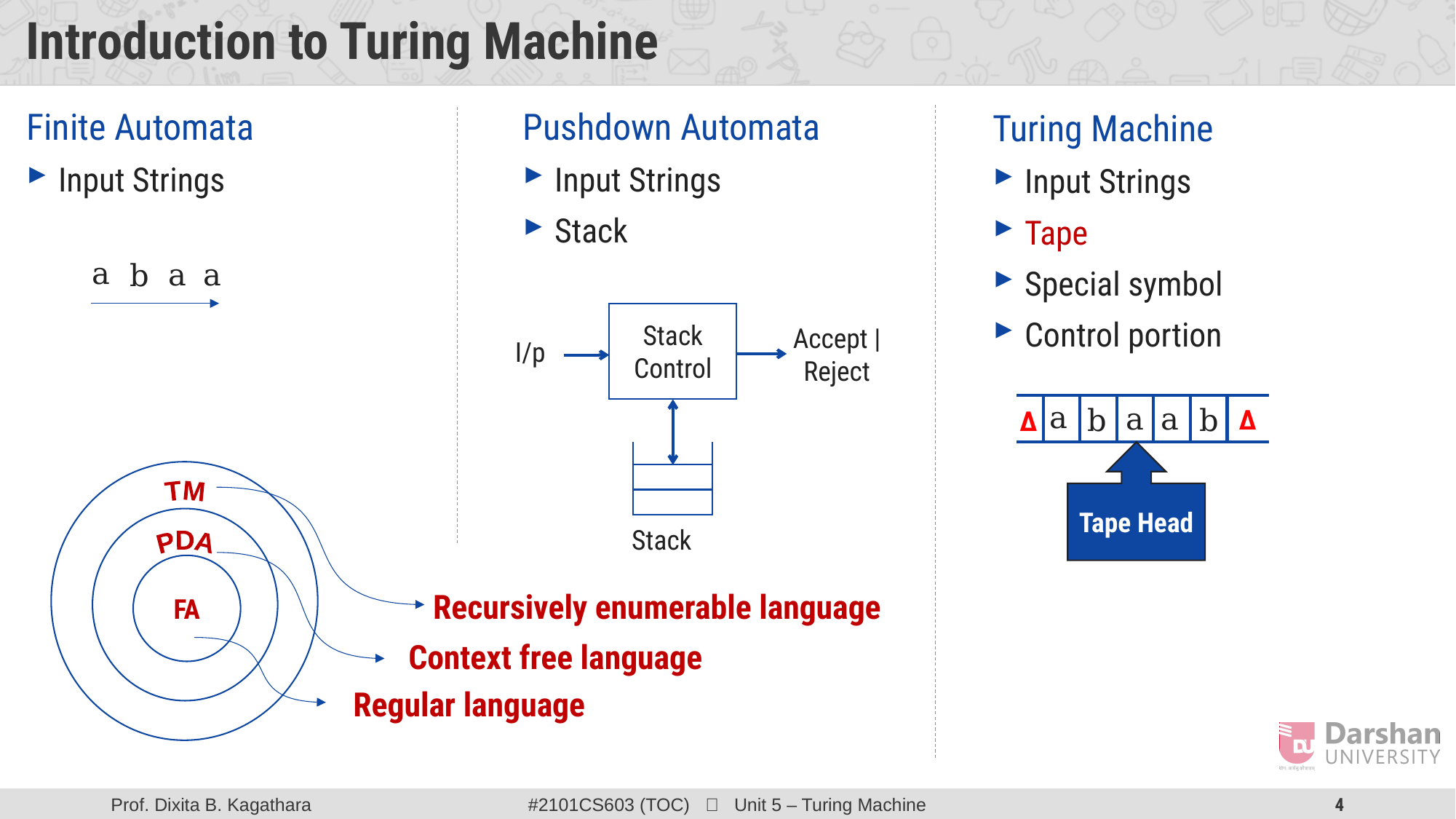

# Introduction to Turing Machine
Pushdown Automata
Input Strings
Stack

Finite Automata
Input Strings

Turing Machine
Input Strings
Tape
Special symbol
Control portion

a
a
a
b
Stack Control
I/p
Accept | Reject

Stack
a
a
a
b
b
Δ
Δ
Tape Head

TM

PDA
FA
Recursively enumerable language
Context free language
Regular language